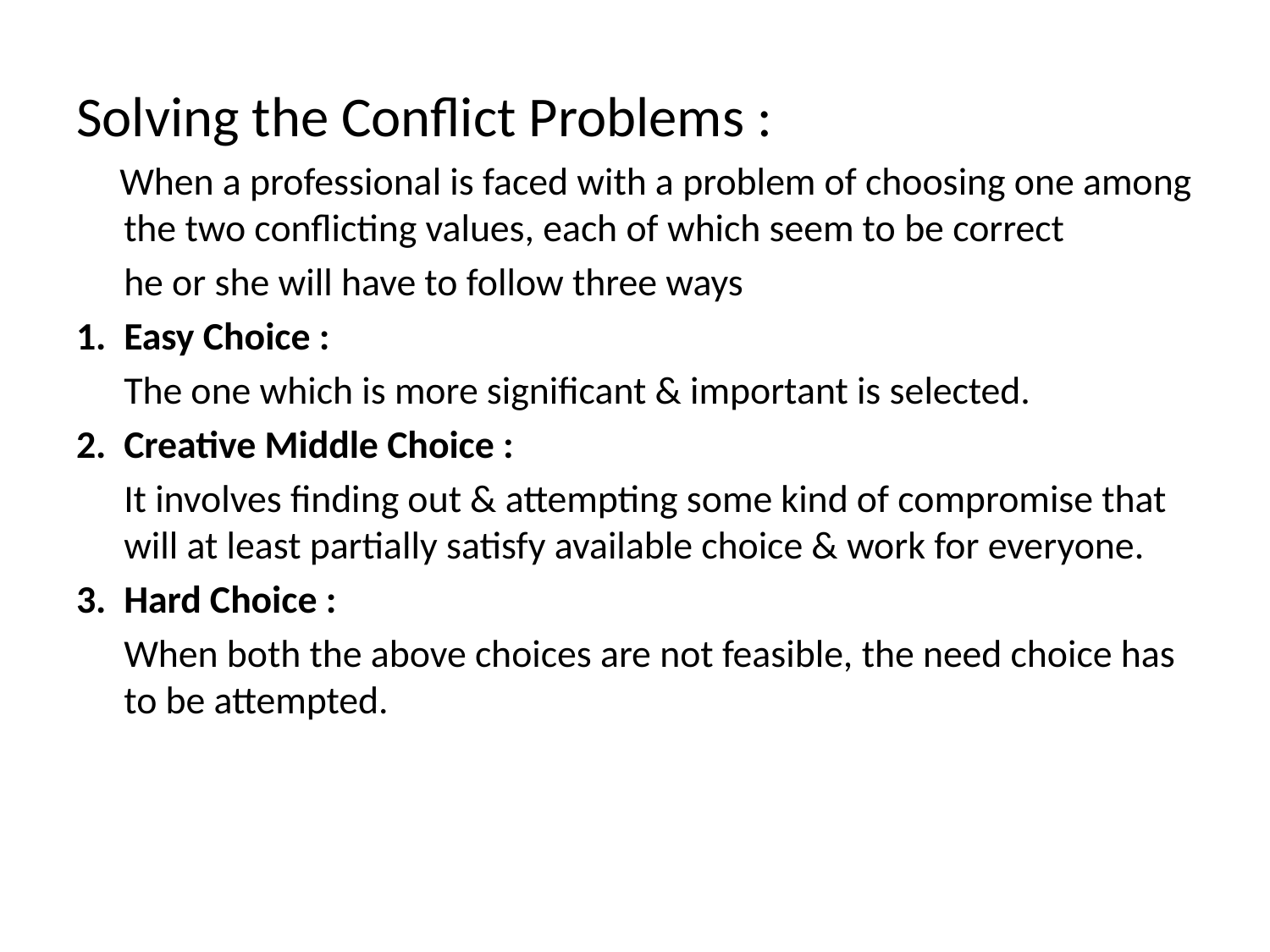

Solving the Conflict Problems :
     When a professional is faced with a problem of choosing one among the two conflicting values, each of which seem to be correct
	he or she will have to follow three ways
Easy Choice :
	The one which is more significant & important is selected.
Creative Middle Choice :
 	It involves finding out & attempting some kind of compromise that will at least partially satisfy available choice & work for everyone.
Hard Choice :
	When both the above choices are not feasible, the need choice has to be attempted.